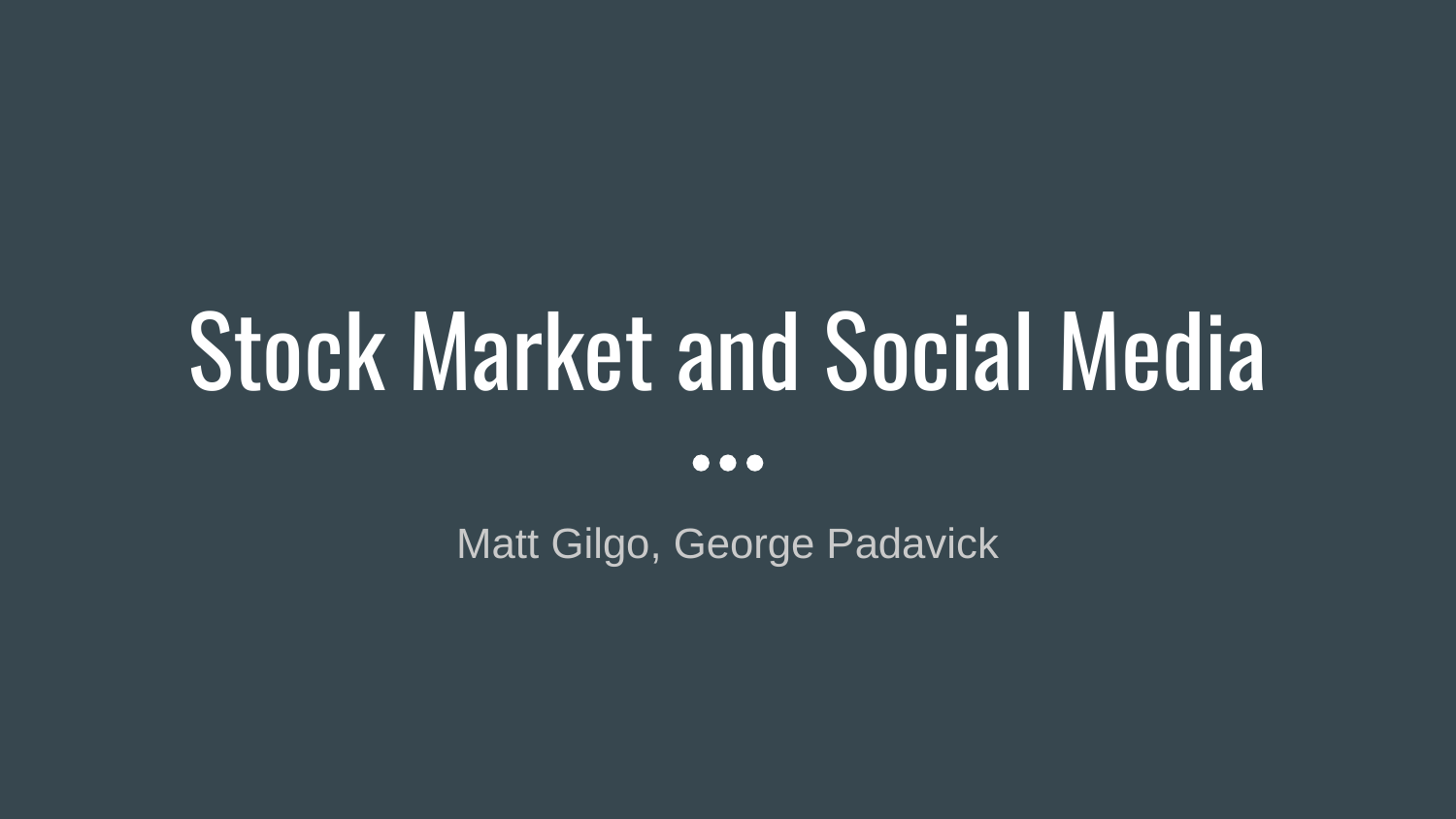

# Stock Market and Social Media
Matt Gilgo, George Padavick